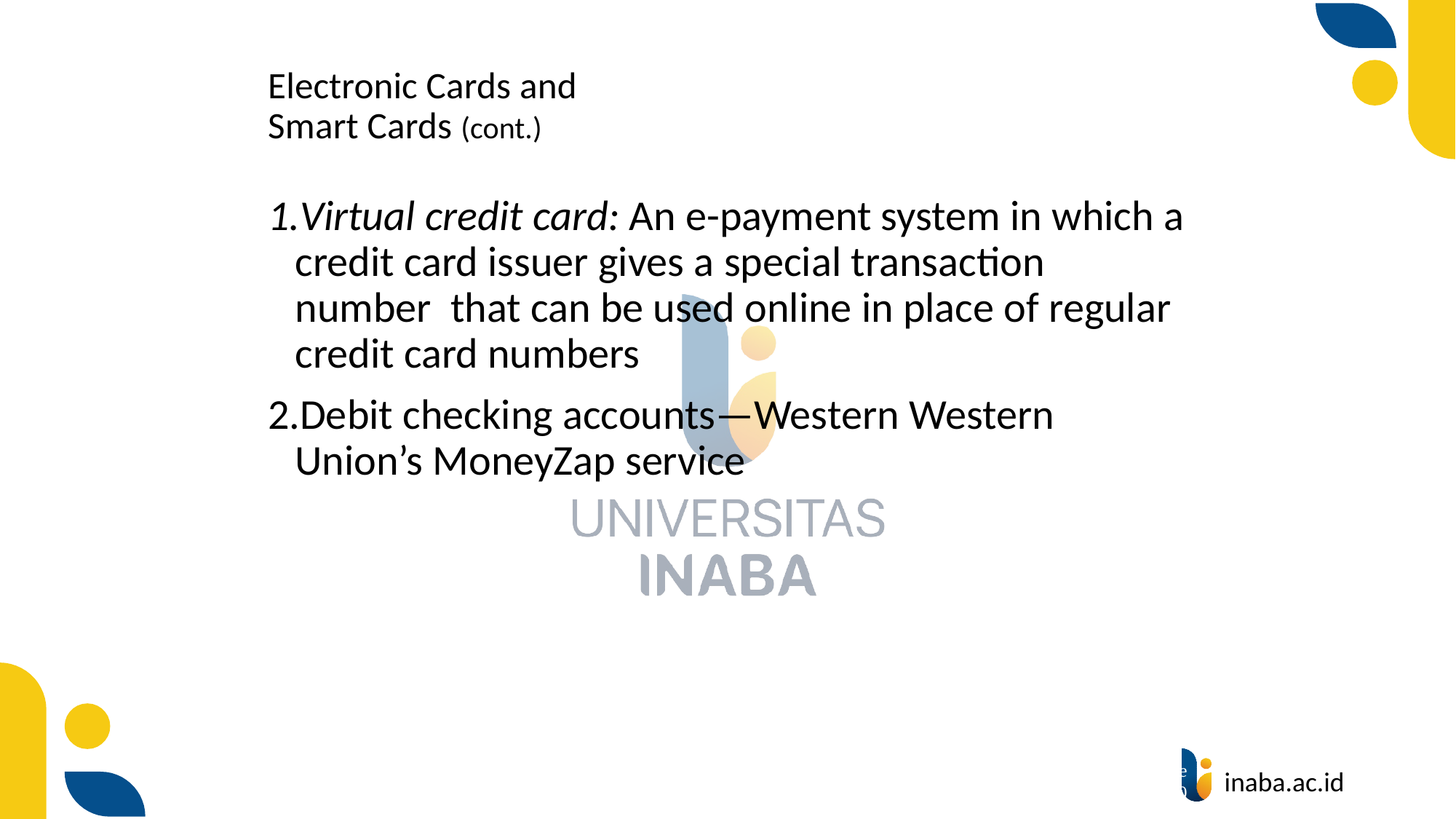

# Electronic Cards and Smart Cards (cont.)
Virtual credit card: An e-payment system in which a credit card issuer gives a special transaction number  that can be used online in place of regular credit card numbers
Debit checking accounts—Western Western Union’s MoneyZap service
28
© Prentice Hall 2020